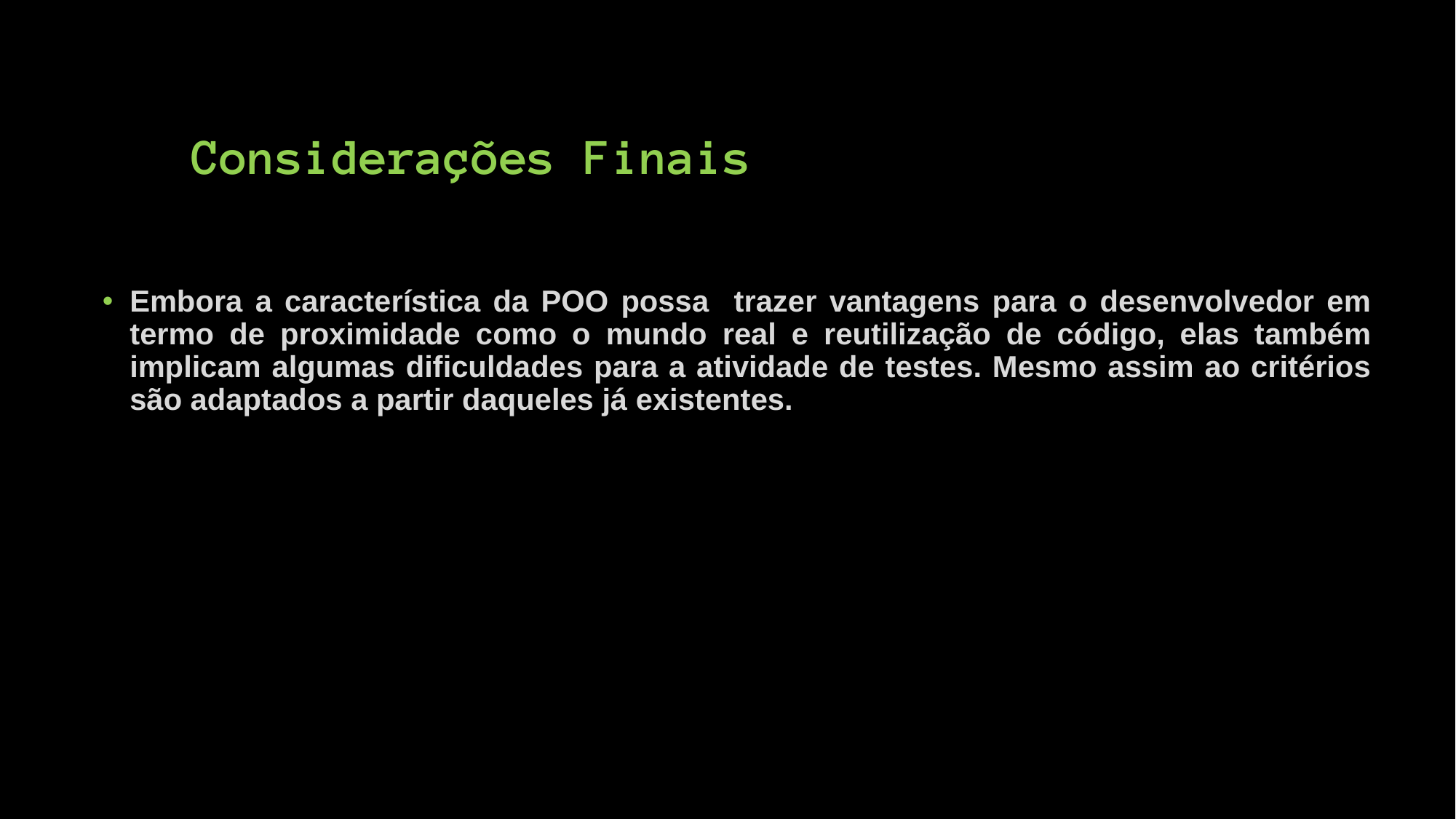

# Considerações Finais
Embora a característica da POO possa  trazer vantagens para o desenvolvedor em termo de proximidade como o mundo real e reutilização de código, elas também implicam algumas dificuldades para a atividade de testes. Mesmo assim ao critérios são adaptados a partir daqueles já existentes.